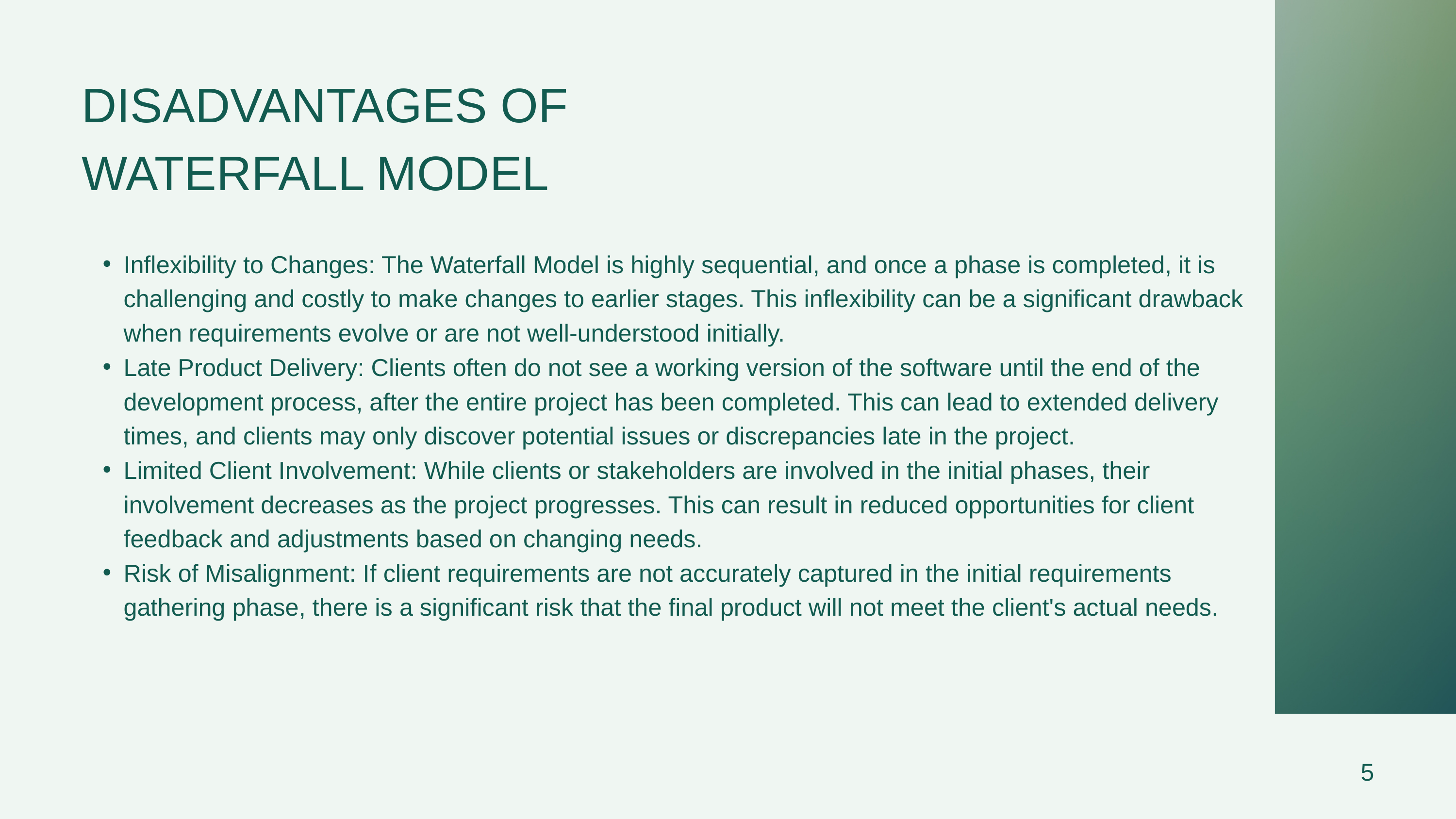

DISADVANTAGES OF WATERFALL MODEL

Inflexibility to Changes: The Waterfall Model is highly sequential, and once a phase is completed, it is challenging and costly to make changes to earlier stages. This inflexibility can be a significant drawback when requirements evolve or are not well-understood initially.
Late Product Delivery: Clients often do not see a working version of the software until the end of the development process, after the entire project has been completed. This can lead to extended delivery times, and clients may only discover potential issues or discrepancies late in the project.
Limited Client Involvement: While clients or stakeholders are involved in the initial phases, their involvement decreases as the project progresses. This can result in reduced opportunities for client feedback and adjustments based on changing needs.
Risk of Misalignment: If client requirements are not accurately captured in the initial requirements gathering phase, there is a significant risk that the final product will not meet the client's actual needs.
5